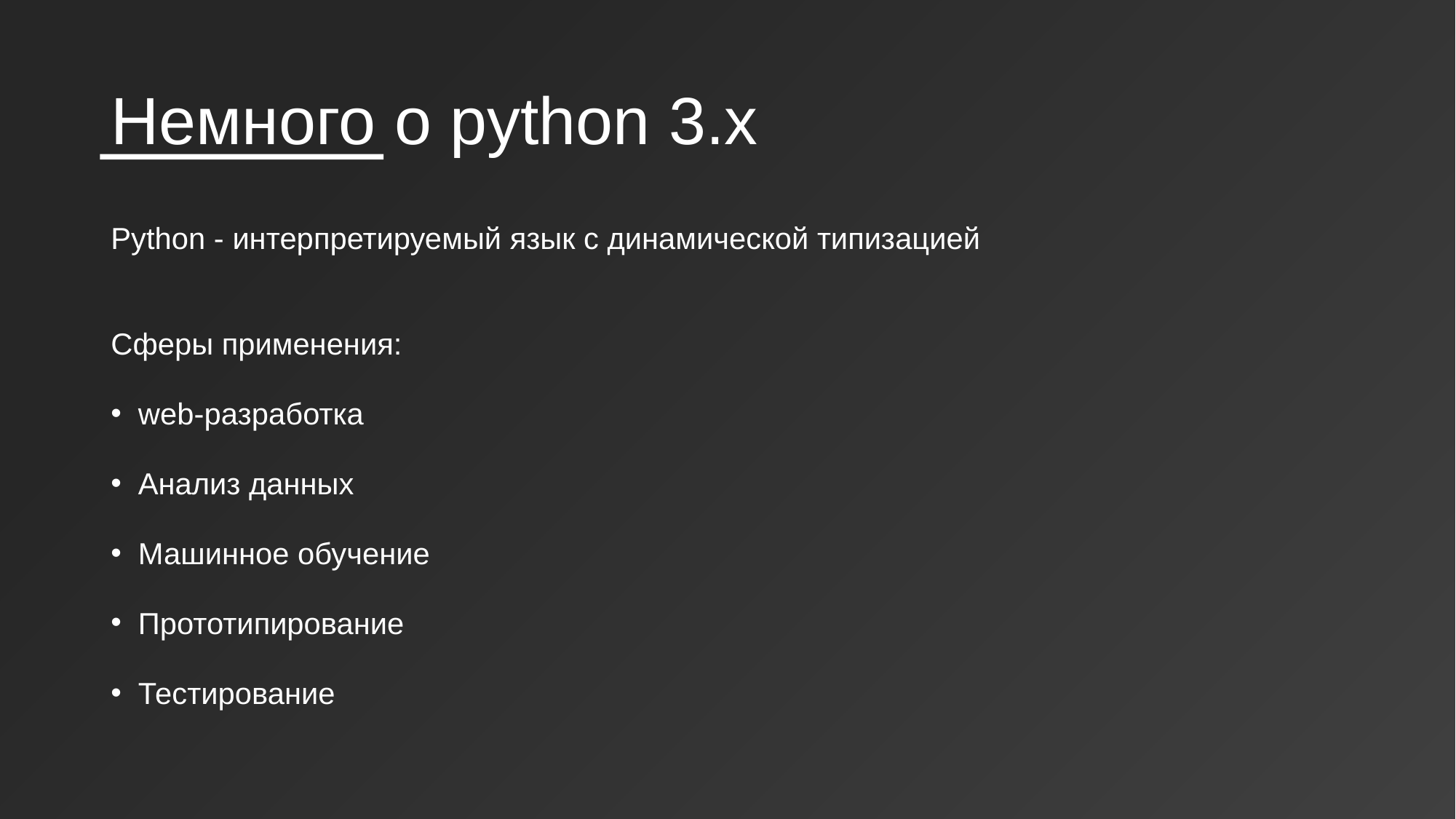

# Немного о python 3.x

Python - интерпретируемый язык с динамической типизацией

Сферы применения:
web-разработка
Анализ данных
Машинное обучение
Прототипирование
Тестирование

3